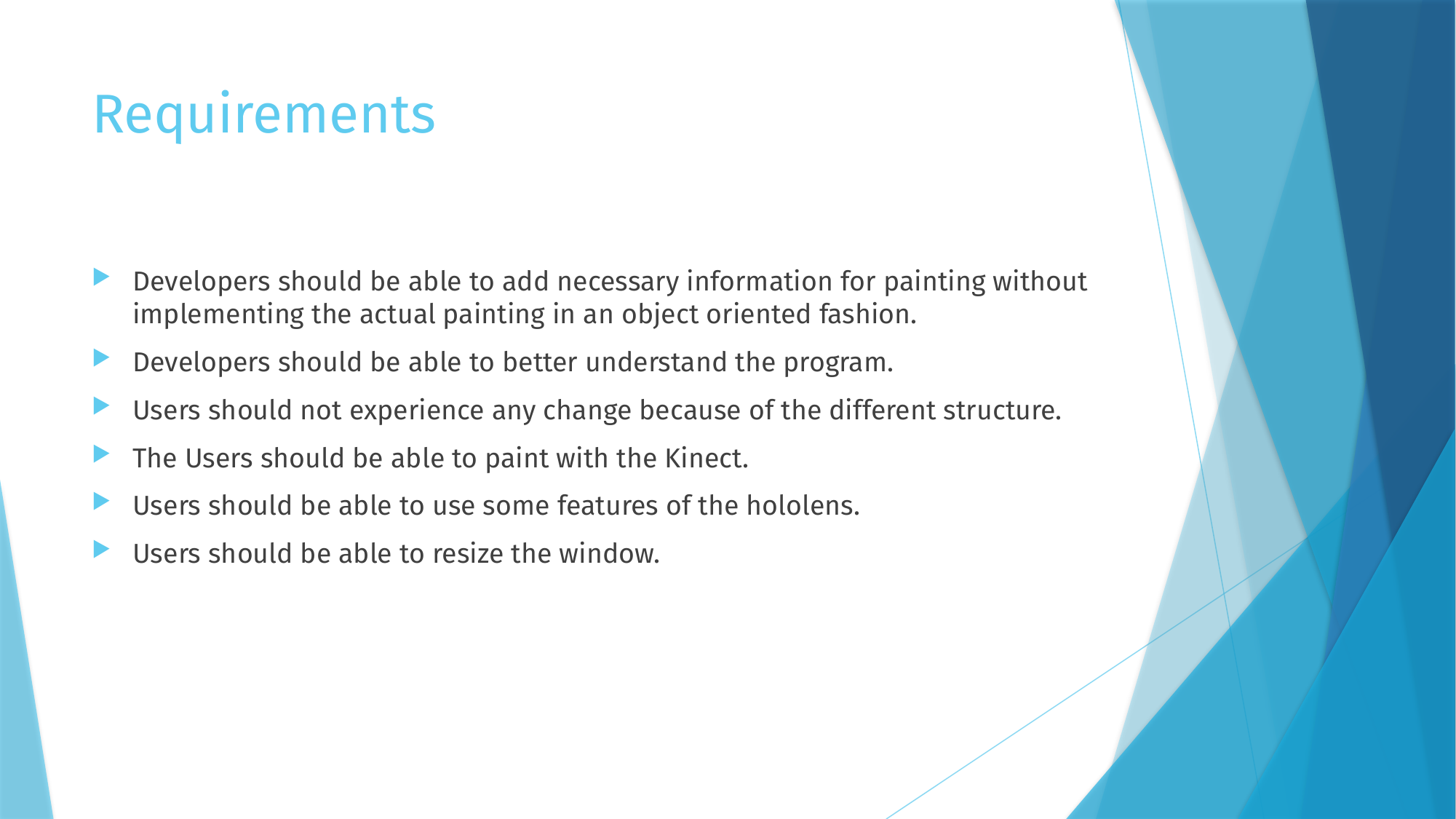

# Requirements
Developers should be able to add necessary information for painting without implementing the actual painting in an object oriented fashion.
Developers should be able to better understand the program.
Users should not experience any change because of the different structure.
The Users should be able to paint with the Kinect.
Users should be able to use some features of the hololens.
Users should be able to resize the window.